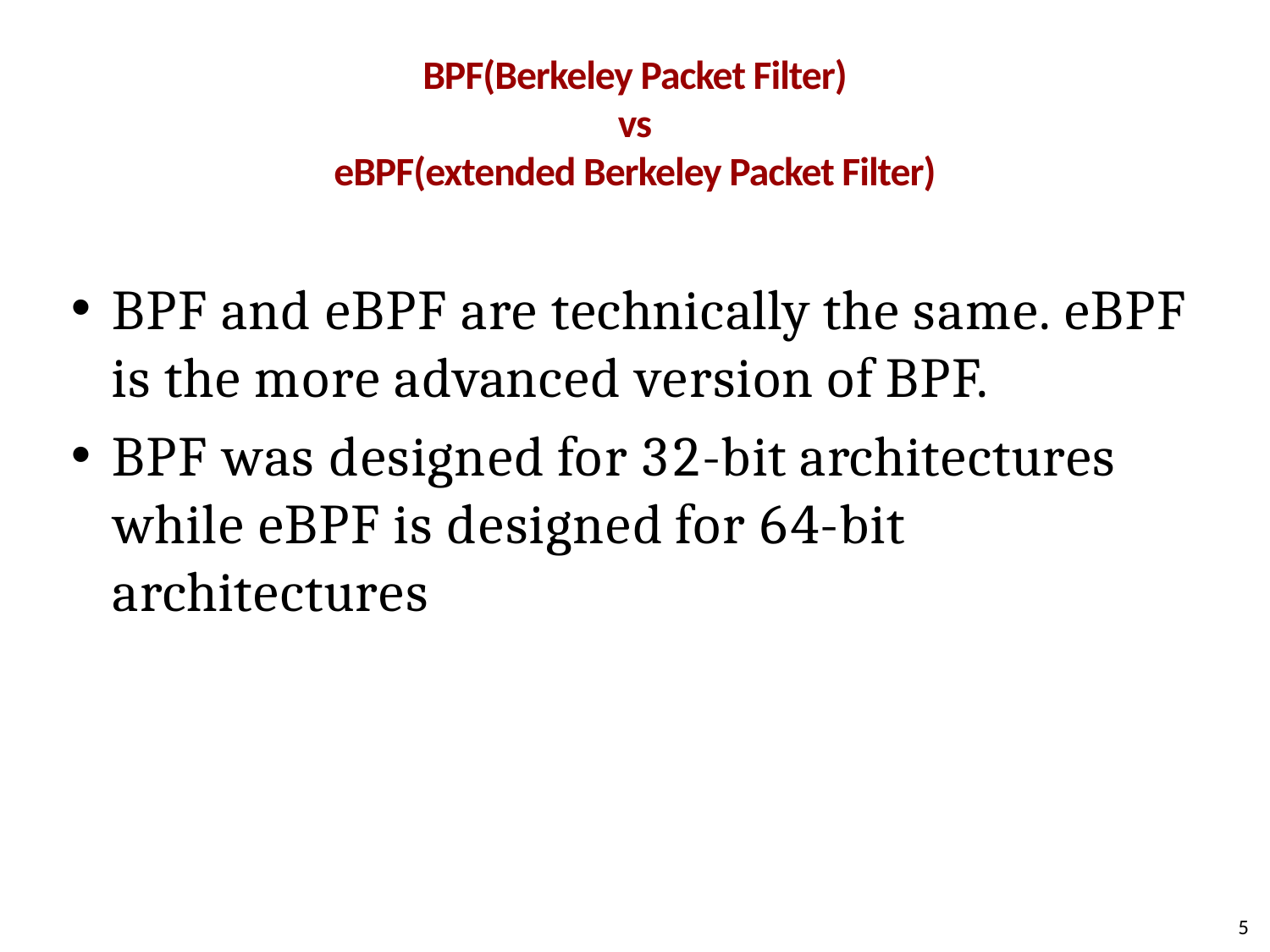

# BPF(Berkeley Packet Filter) vs eBPF(extended Berkeley Packet Filter)
BPF and eBPF are technically the same. eBPF is the more advanced version of BPF.
BPF was designed for 32-bit architectures while eBPF is designed for 64-bit architectures
5